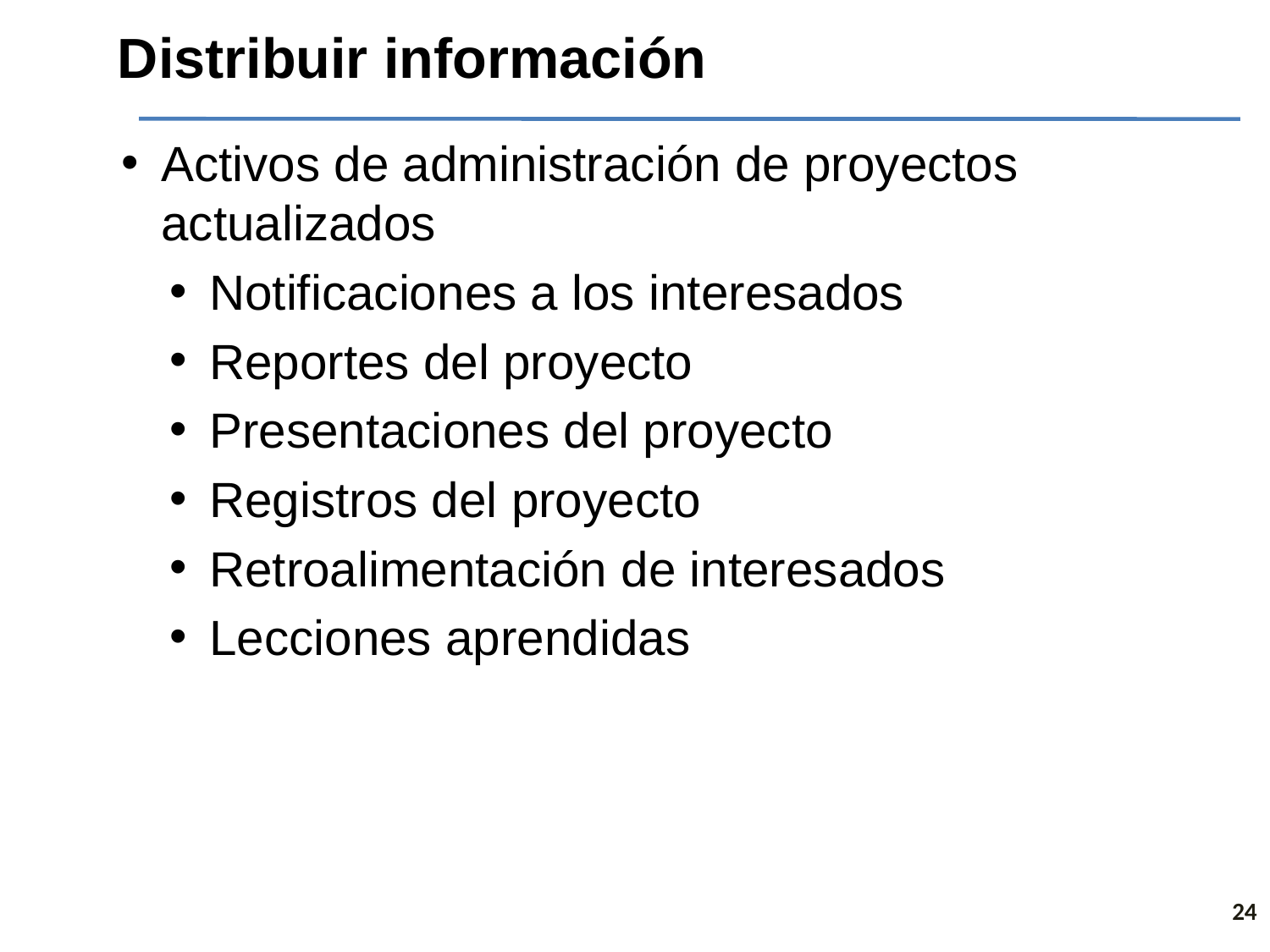

# Distribuir información
Activos de administración de proyectos actualizados
Notificaciones a los interesados
Reportes del proyecto
Presentaciones del proyecto
Registros del proyecto
Retroalimentación de interesados
Lecciones aprendidas
24